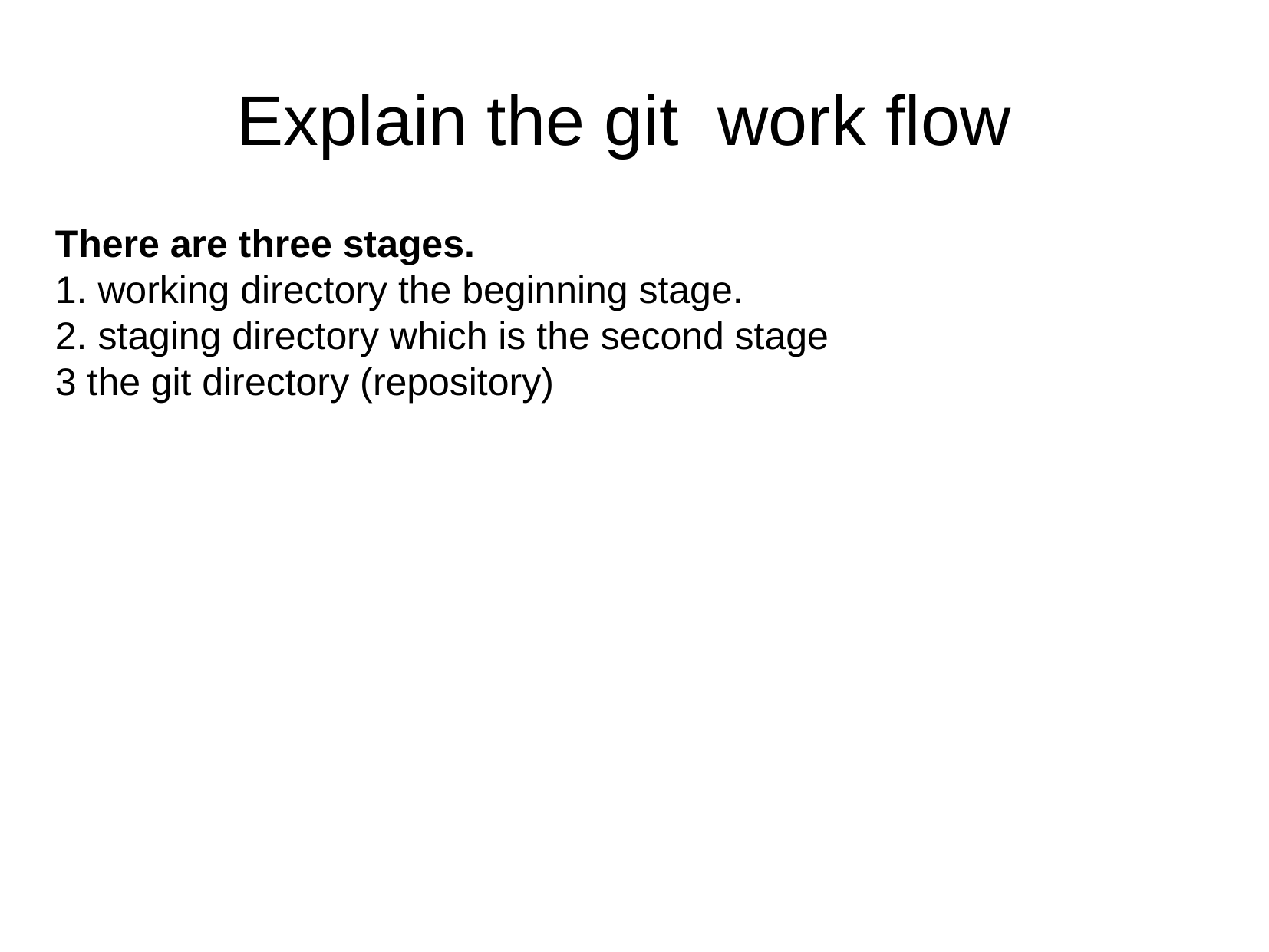

Explain the git  work flow
There are three stages.
1. working directory the beginning stage.
2. staging directory which is the second stage
3 the git directory (repository)